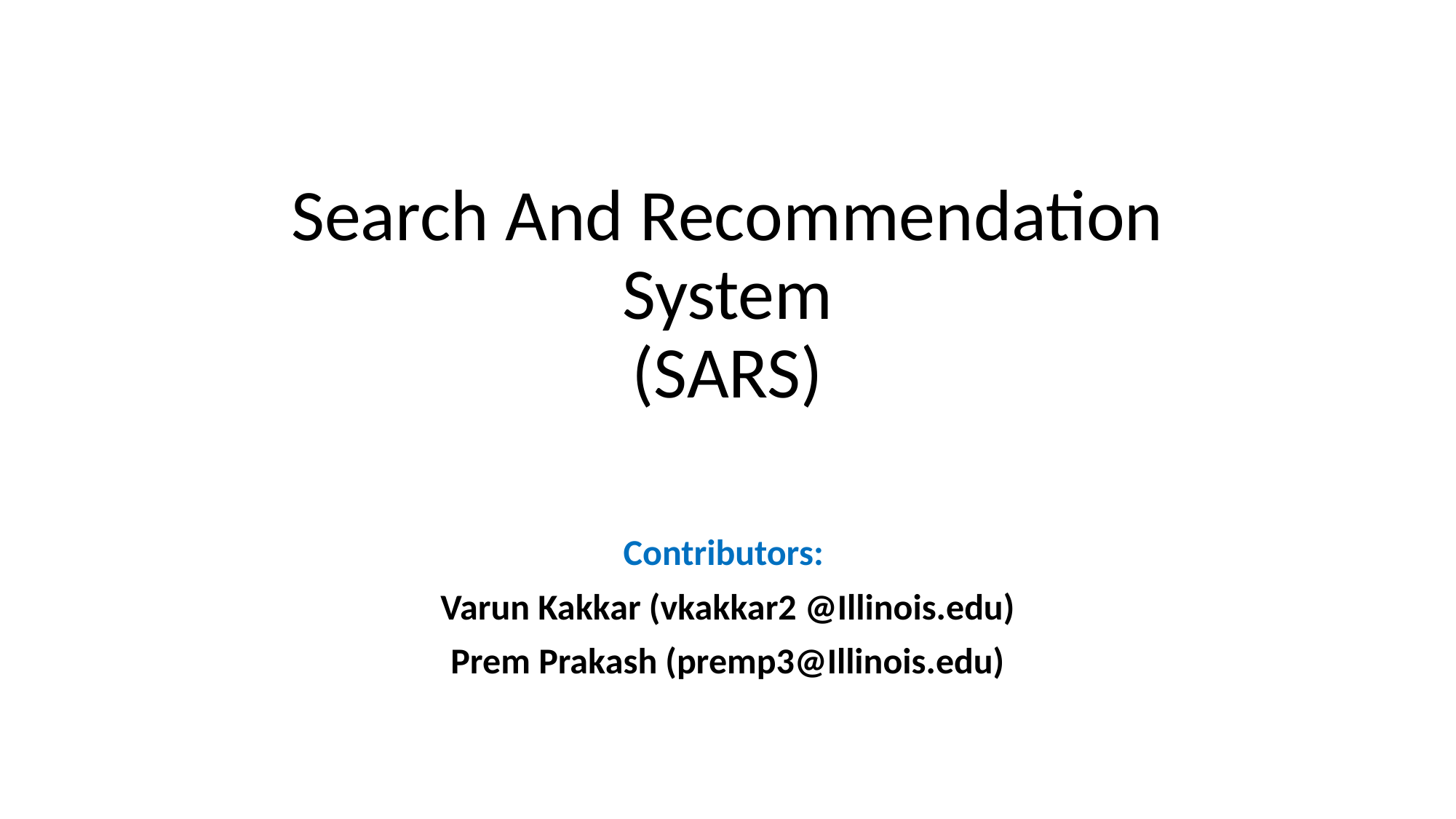

# Search And Recommendation System (SARS)
Contributors:
Varun Kakkar (vkakkar2 @Illinois.edu)
Prem Prakash (premp3@Illinois.edu)